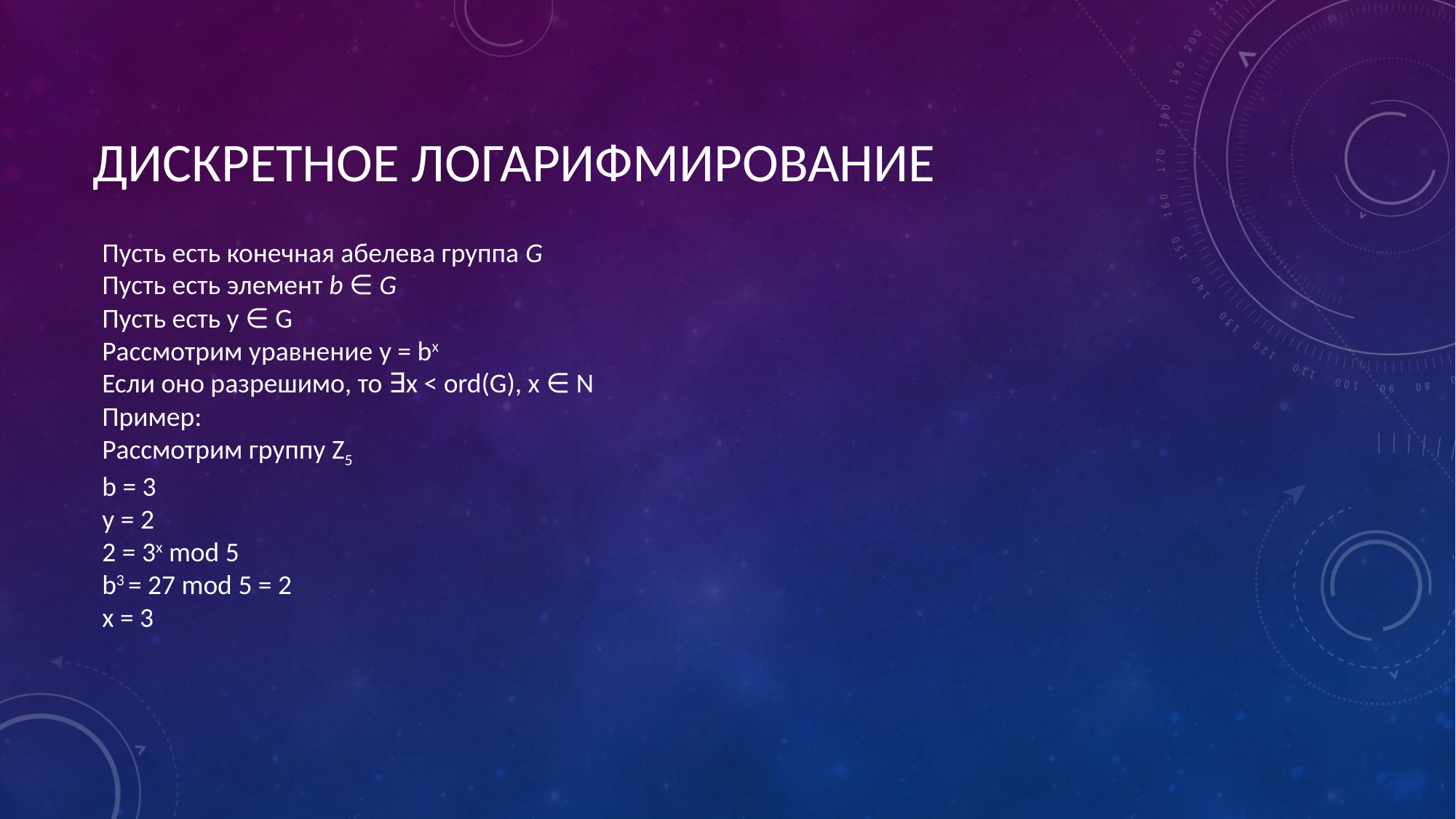

# Дискретное логарифмирование
Пусть есть конечная абелева группа G
Пусть есть элемент b ∈ G
Пусть есть y ∈ G
Рассмотрим уравнение y = bx
Если оно разрешимо, то ∃x < ord(G), x ∈ N
Пример:
Рассмотрим группу Z5
b = 3
y = 2
2 = 3x mod 5
b3 = 27 mod 5 = 2
x = 3